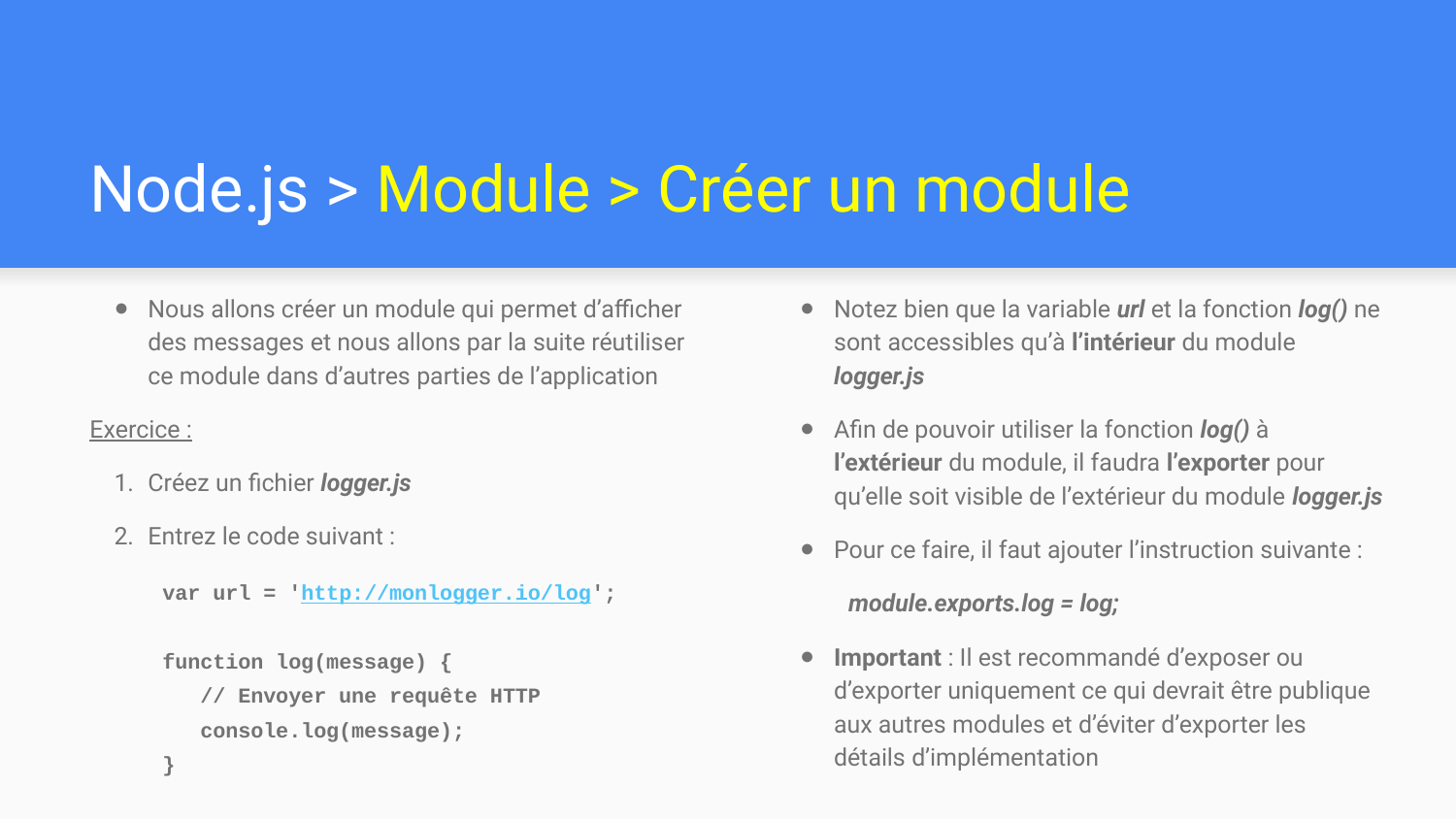

# Node.js > Module > Créer un module
Nous allons créer un module qui permet d’afficher des messages et nous allons par la suite réutiliser ce module dans d’autres parties de l’application
Exercice :
Créez un fichier logger.js
Entrez le code suivant :
var url = 'http://monlogger.io/log';

function log(message) {
   // Envoyer une requête HTTP
   console.log(message);
}

Notez bien que la variable url et la fonction log() ne sont accessibles qu’à l’intérieur du module logger.js
Afin de pouvoir utiliser la fonction log() à l’extérieur du module, il faudra l’exporter pour qu’elle soit visible de l’extérieur du module logger.js
Pour ce faire, il faut ajouter l’instruction suivante :
module.exports.log = log;
Important : Il est recommandé d’exposer ou d’exporter uniquement ce qui devrait être publique aux autres modules et d’éviter d’exporter les détails d’implémentation